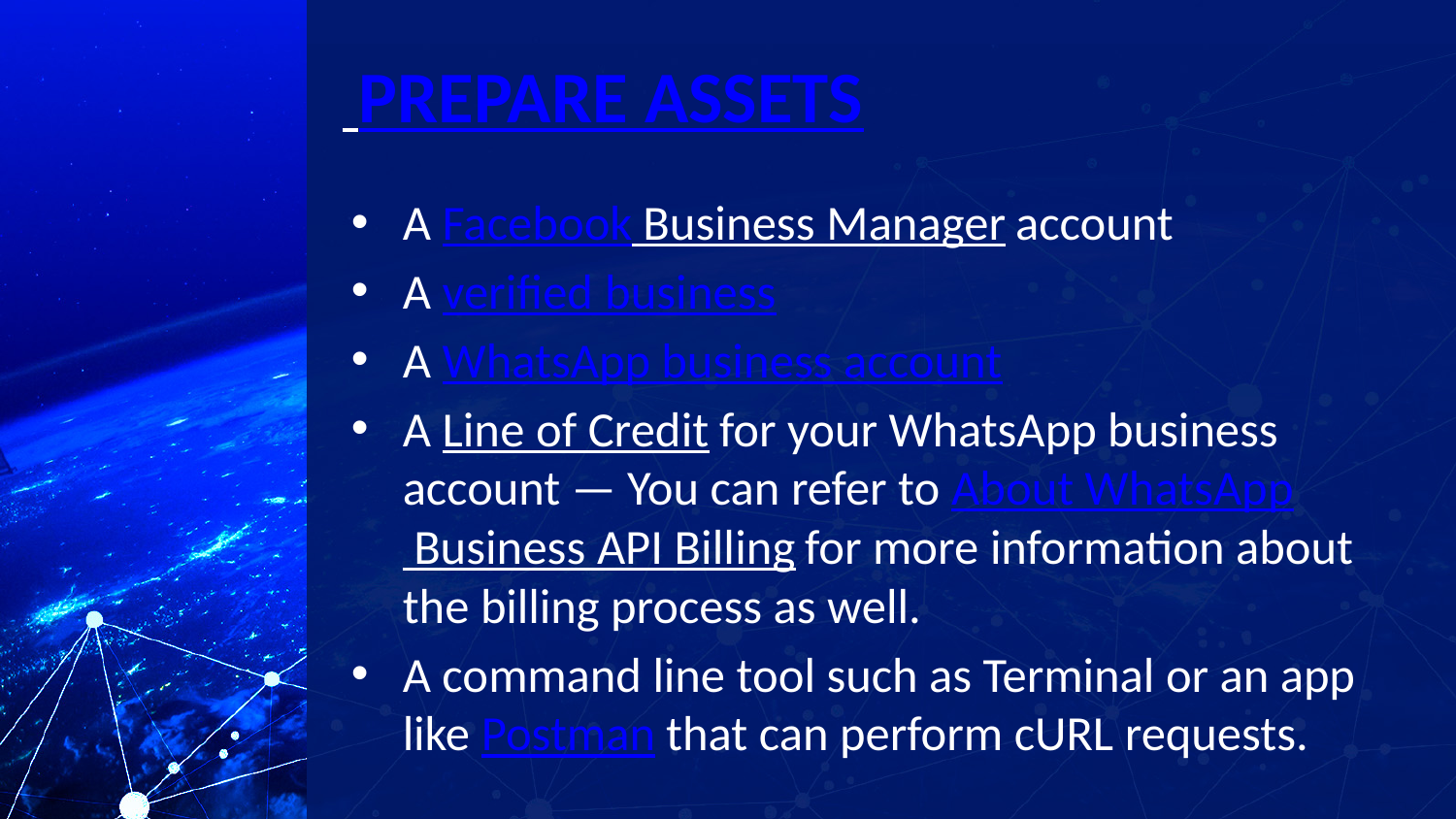

# PREPARE ASSETS
A Facebook Business Manager account
A verified business
A WhatsApp business account
A Line of Credit for your WhatsApp business account — You can refer to About WhatsApp Business API Billing for more information about the billing process as well.
A command line tool such as Terminal or an app like Postman that can perform cURL requests.